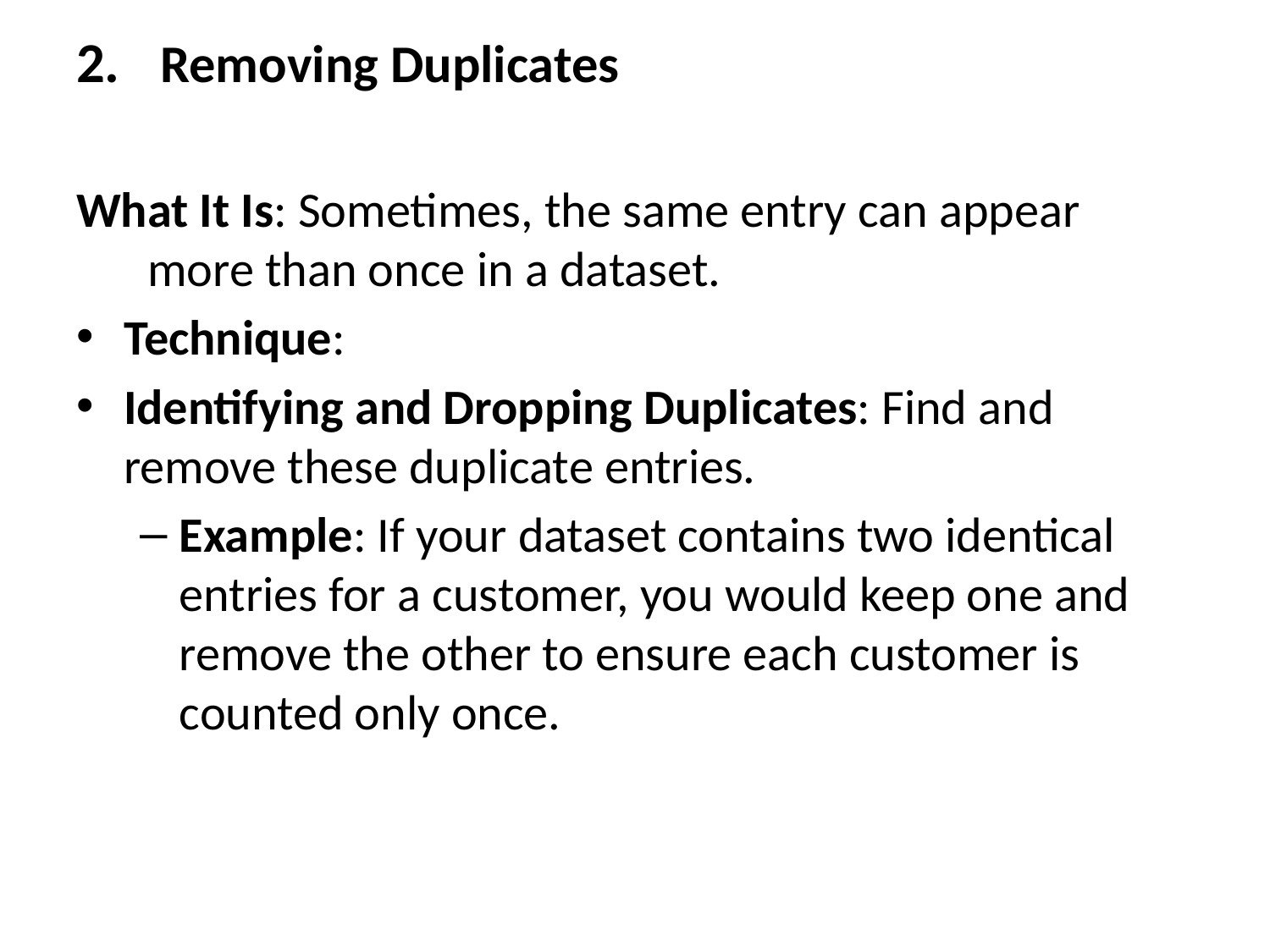

Removing Duplicates

What It Is: Sometimes, the same entry can appear more than once in a dataset.
Technique:
Identifying and Dropping Duplicates: Find and remove these duplicate entries.
Example: If your dataset contains two identical entries for a customer, you would keep one and remove the other to ensure each customer is counted only once.